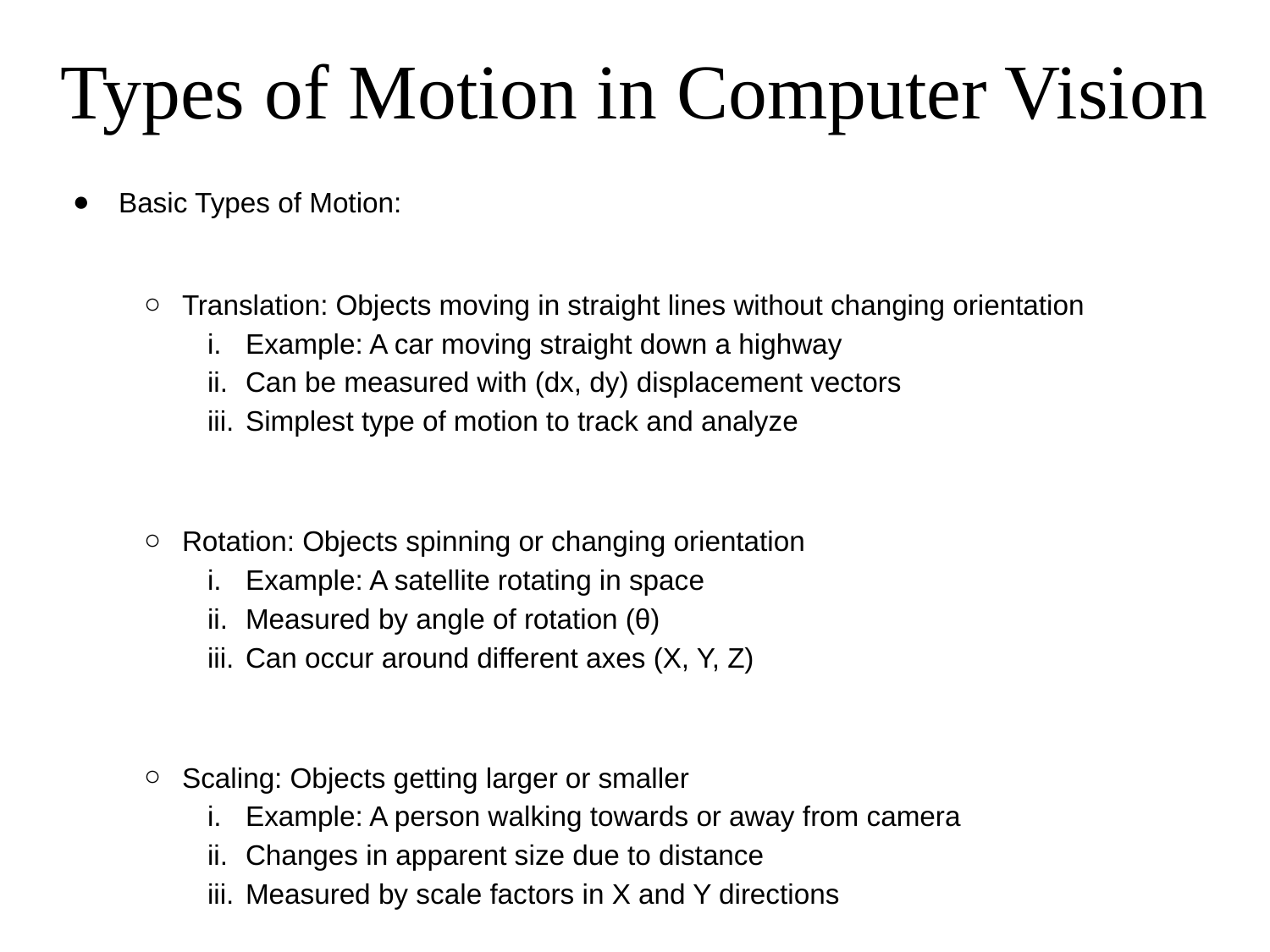

# Types of Motion in Computer Vision
Basic Types of Motion:

Translation: Objects moving in straight lines without changing orientation
Example: A car moving straight down a highway
Can be measured with (dx, dy) displacement vectors
Simplest type of motion to track and analyze

Rotation: Objects spinning or changing orientation
Example: A satellite rotating in space
Measured by angle of rotation (θ)
Can occur around different axes (X, Y, Z)

Scaling: Objects getting larger or smaller
Example: A person walking towards or away from camera
Changes in apparent size due to distance
Measured by scale factors in X and Y directions